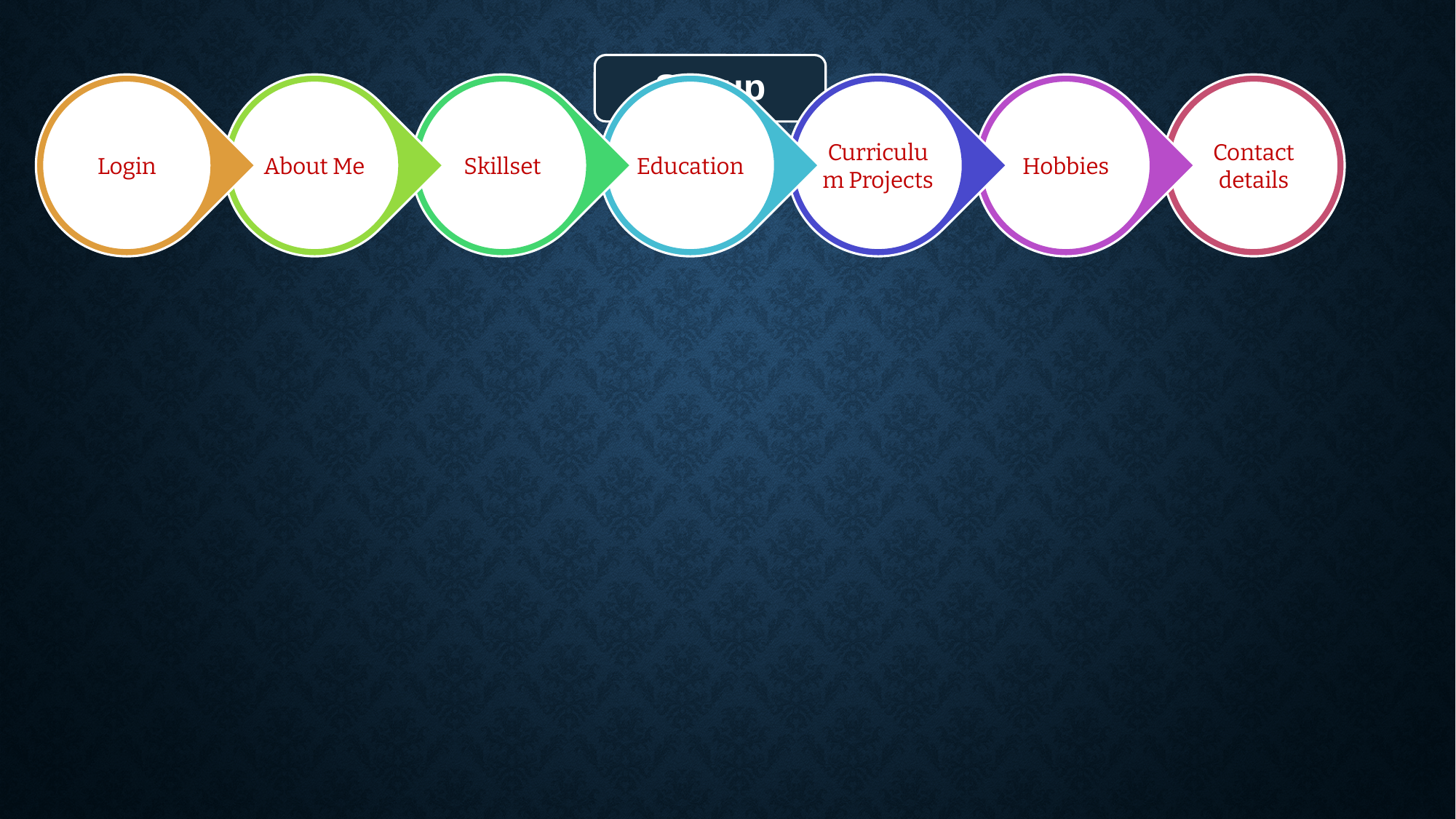

Set up
Contact details
Hobbies
Curriculum Projects
Education
Skillset
About Me
Login